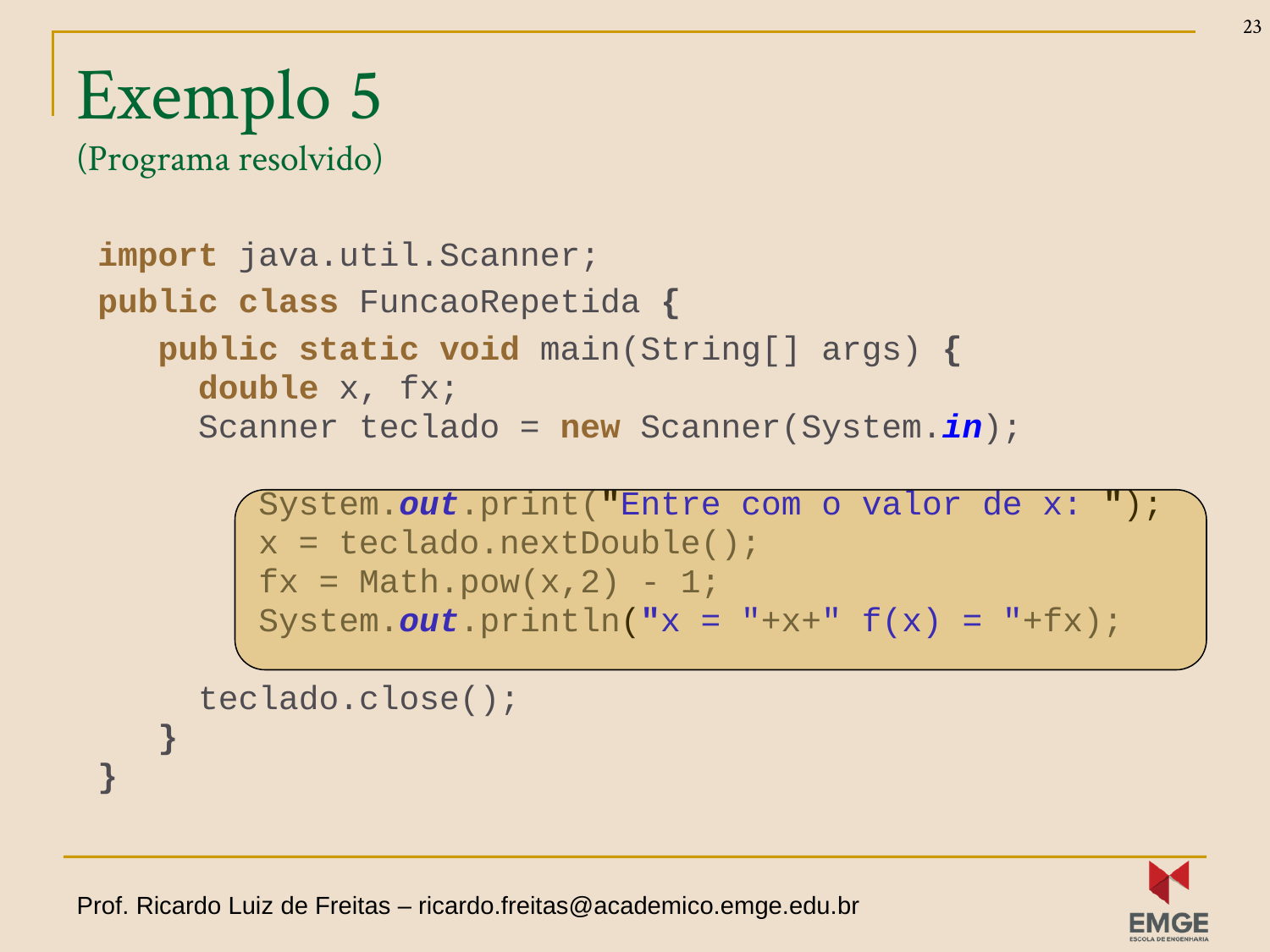

23
# Exemplo 5 (Programa resolvido)
import java.util.Scanner;
public class FuncaoRepetida {
   public static void main(String[] args) {
     double x, fx;
     Scanner teclado = new Scanner(System.in);

        System.out.print("Entre com o valor de x: ");
        x = teclado.nextDouble();
        fx = Math.pow(x,2) - 1;
        System.out.println("x = "+x+" f(x) = "+fx);

     teclado.close();
   }
}